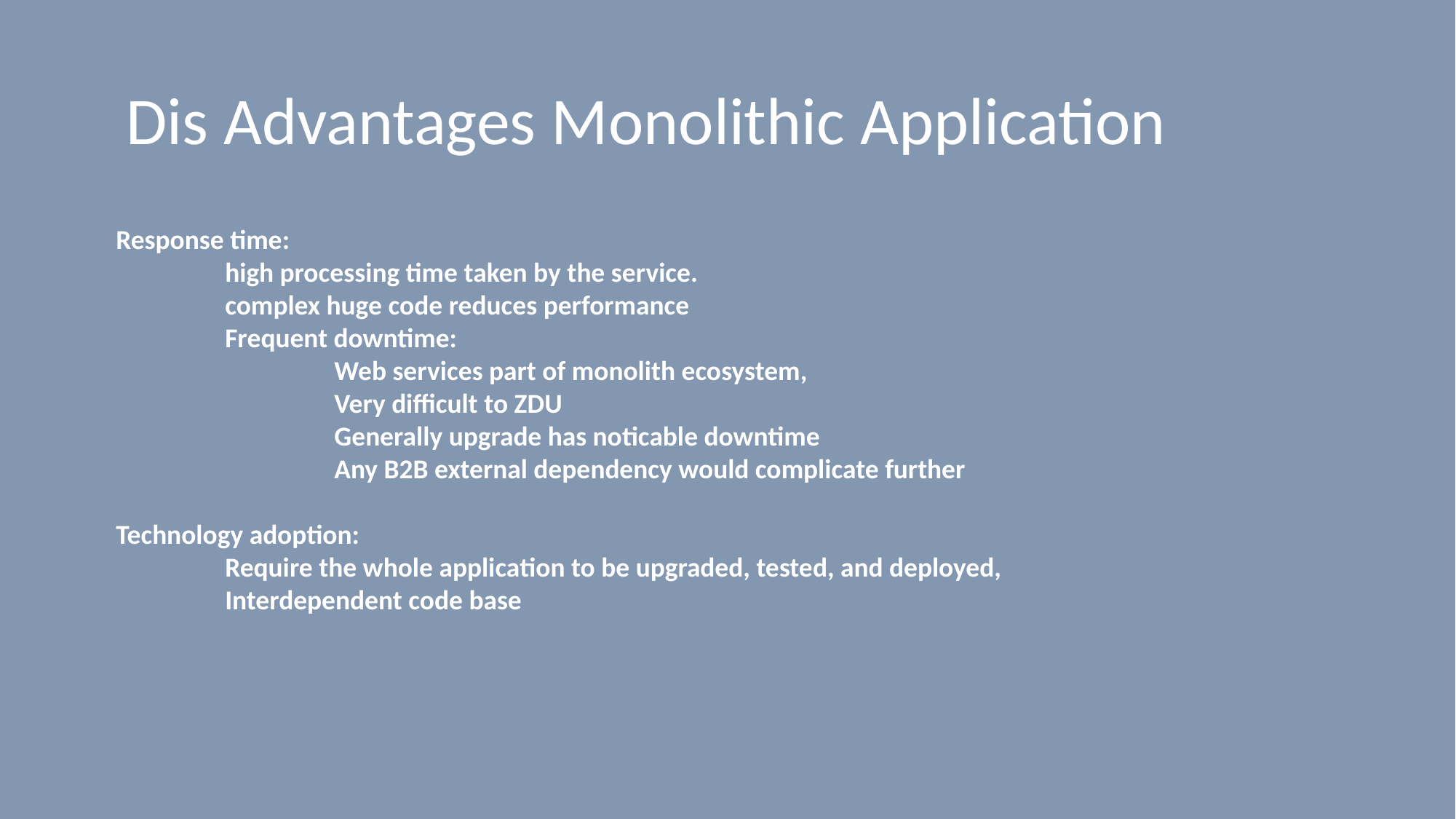

# Dis Advantages Monolithic Application
Response time:
	high processing time taken by the service.
	complex huge code reduces performance
	Frequent downtime:
		Web services part of monolith ecosystem,
		Very difficult to ZDU
		Generally upgrade has noticable downtime
		Any B2B external dependency would complicate further

Technology adoption:
	Require the whole application to be upgraded, tested, and deployed,
	Interdependent code base